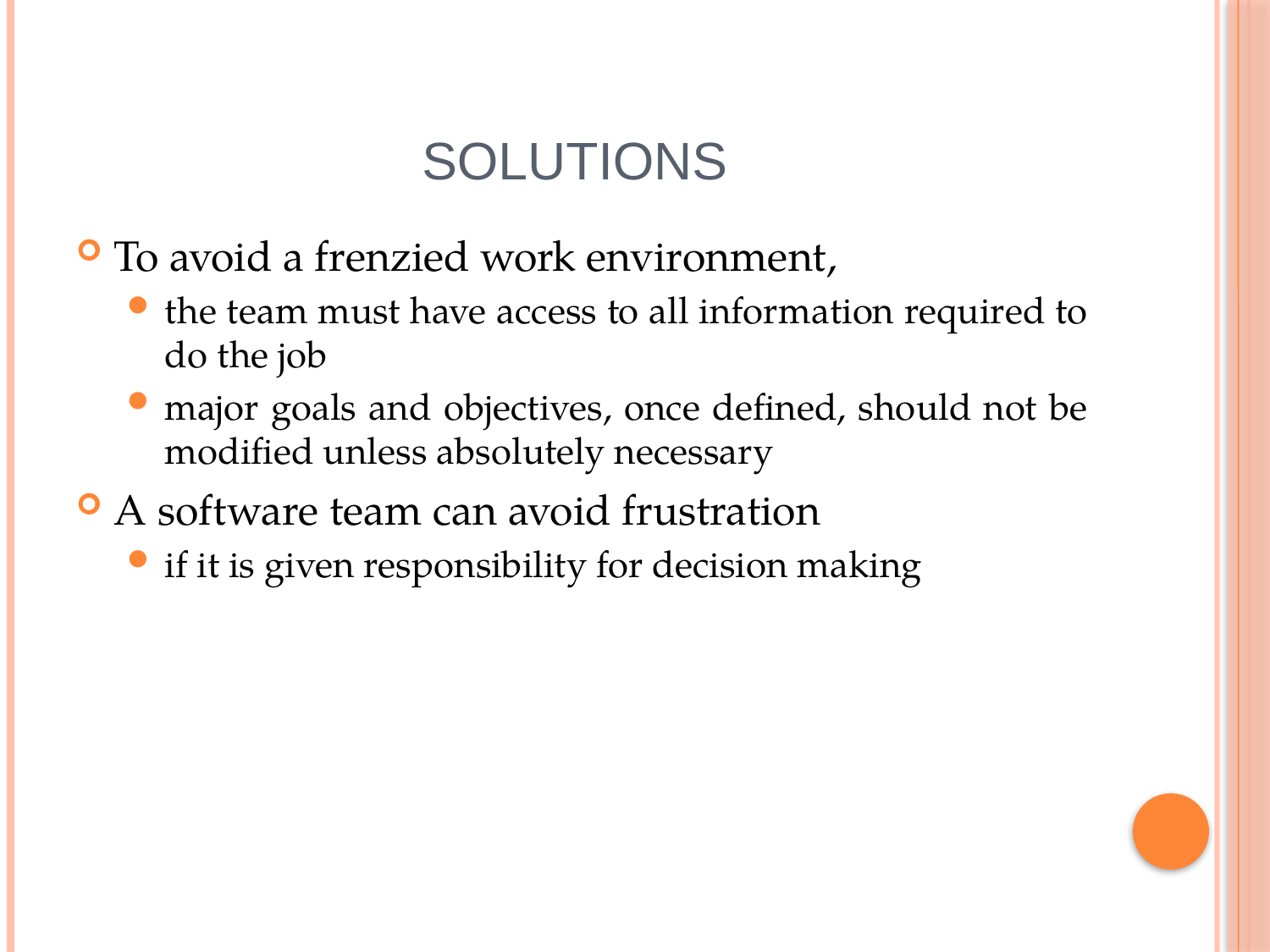

# Solutions
To avoid a frenzied work environment,
the team must have access to all information required to do the job
major goals and objectives, once defined, should not be modified unless absolutely necessary
A software team can avoid frustration
if it is given responsibility for decision making
67